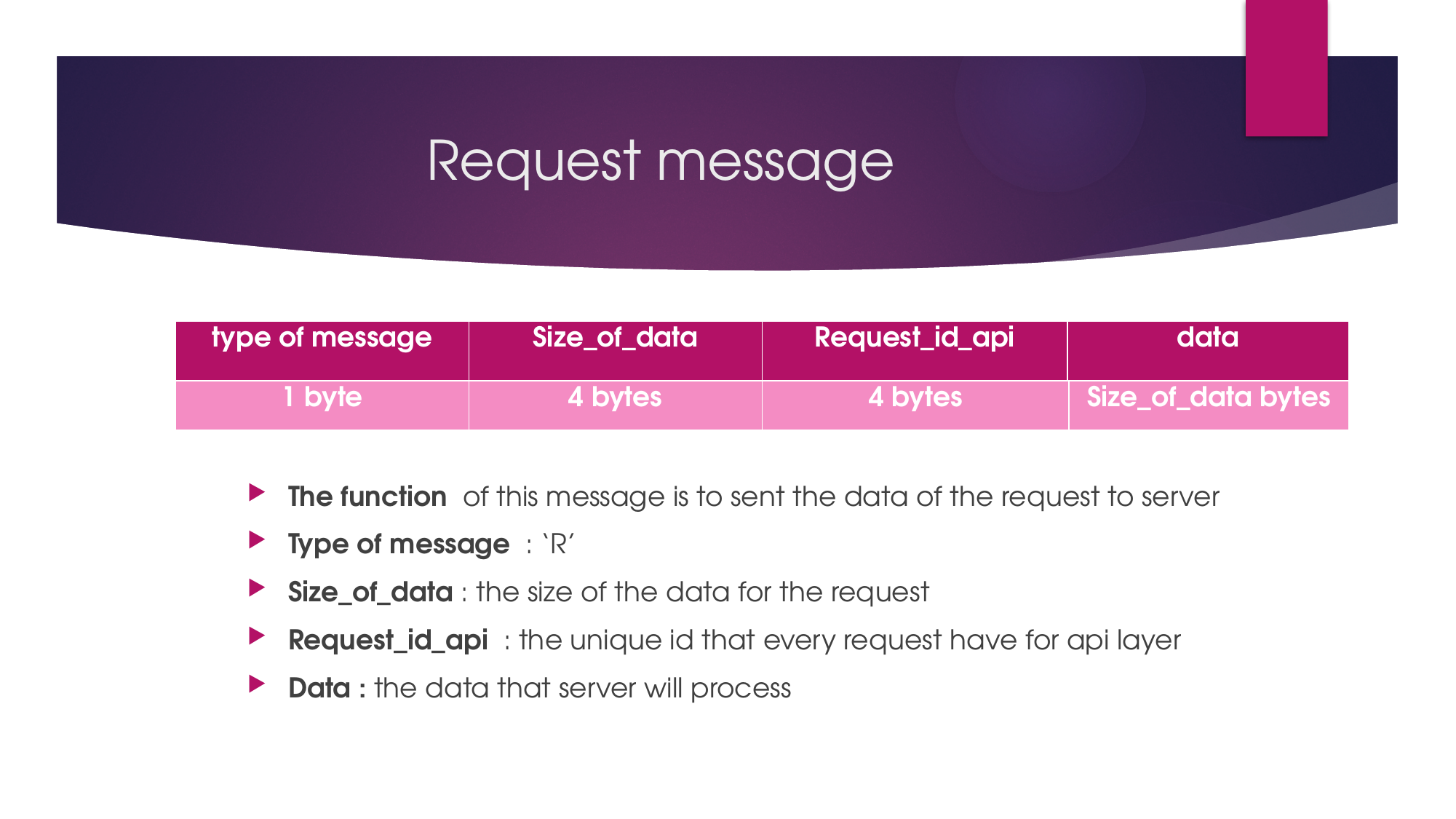

# Request message
| type of message | Size\_of\_data | Request\_id\_api | data |
| --- | --- | --- | --- |
| 1 byte | 4 bytes | 4 bytes | Size\_of\_data bytes |
| --- | --- | --- | --- |
Τhe function  of this message is to sent the data of the request to server
Type of message  : ‘R’
Size_of_data : the size of the data for the request
Request_id_api  : the unique id that every request have for api layer
Data : the data that server will process